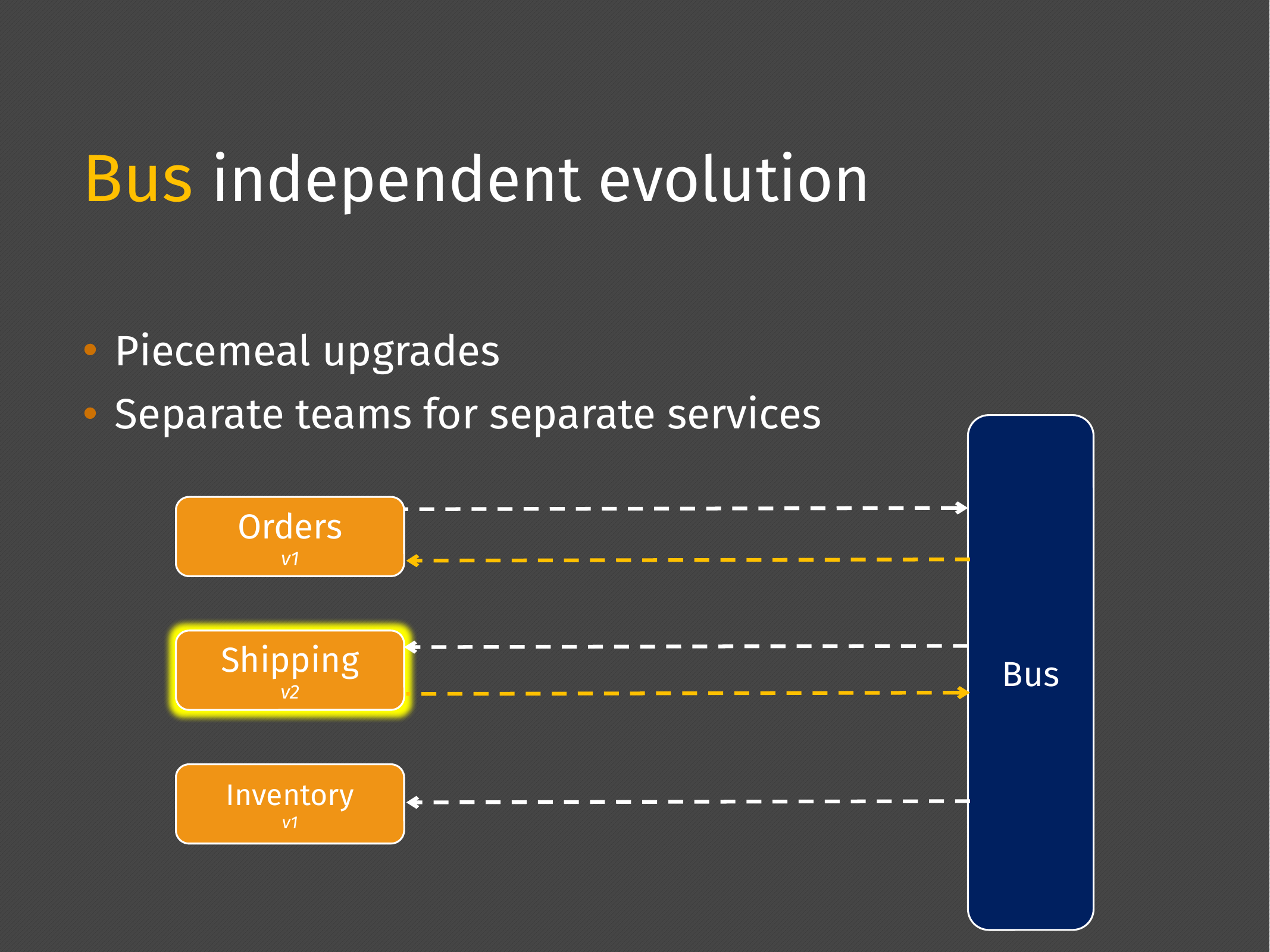

# Bus independent evolution
Piecemeal upgrades
Separate teams for separate services
Bus
Orders
v1

Shipping
v2

Inventory
v1